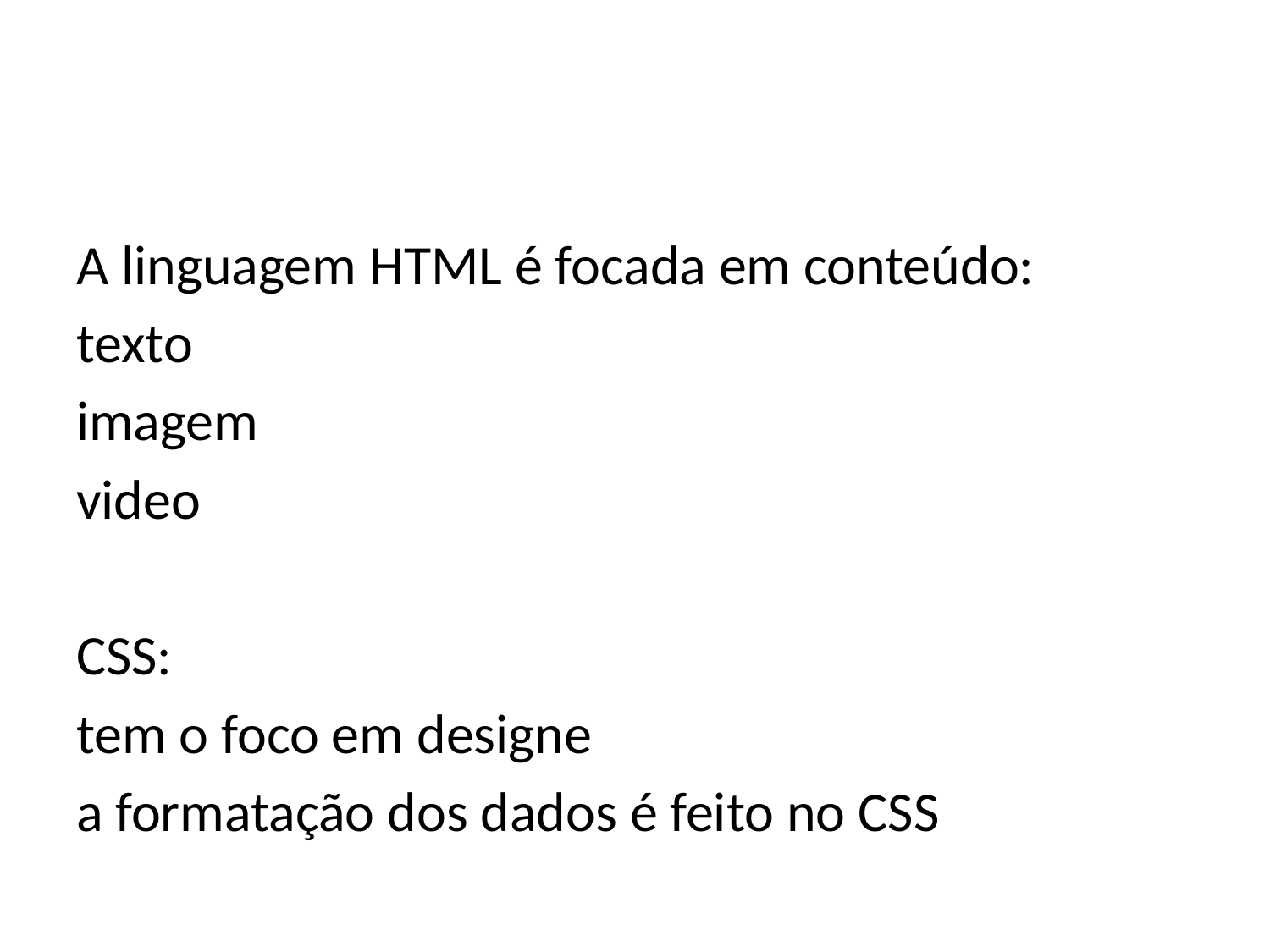

#
A linguagem HTML é focada em conteúdo:
texto
imagem
video

CSS:
tem o foco em designe
a formatação dos dados é feito no CSS